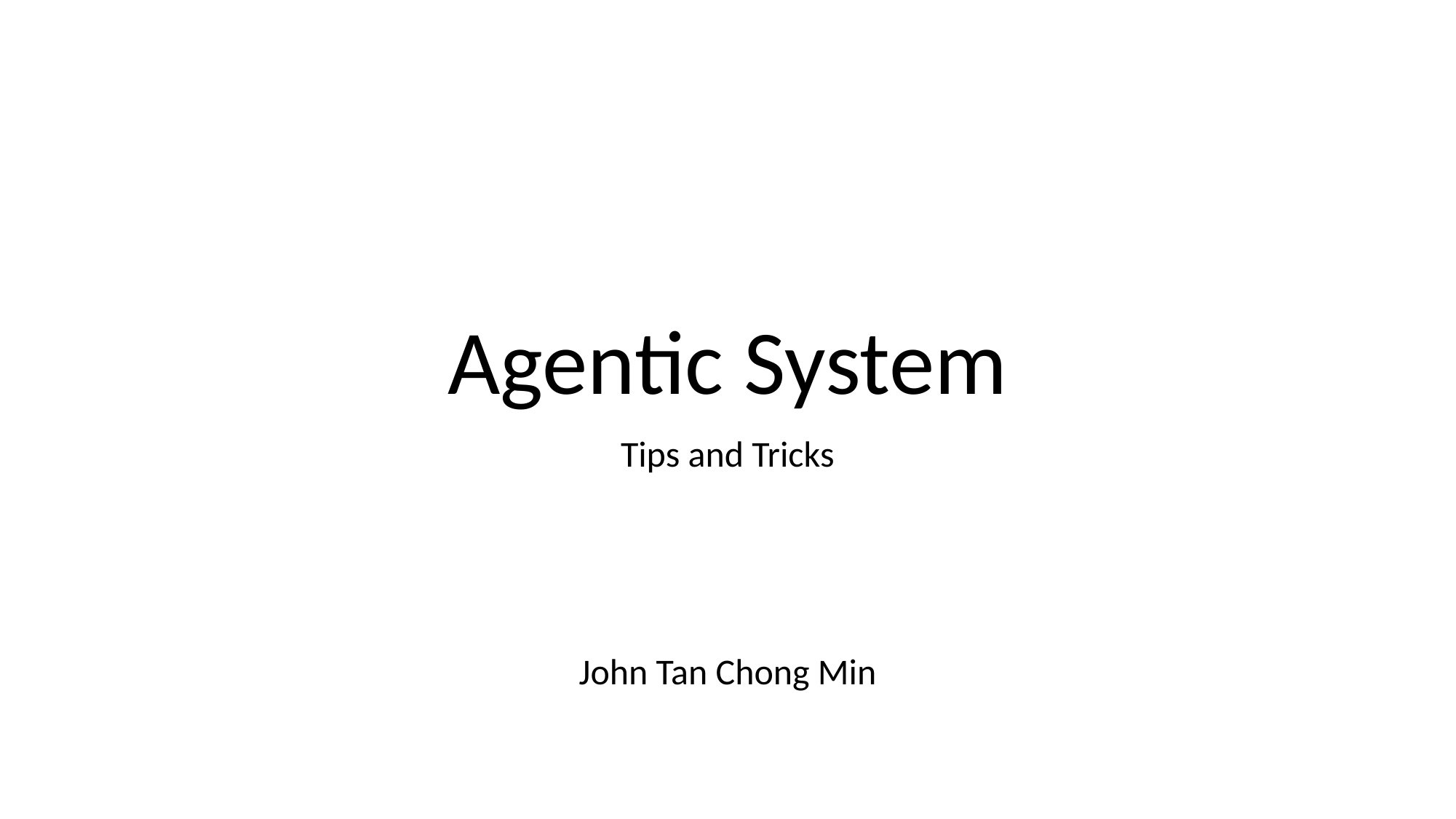

# Agentic System
Tips and Tricks

John Tan Chong Min